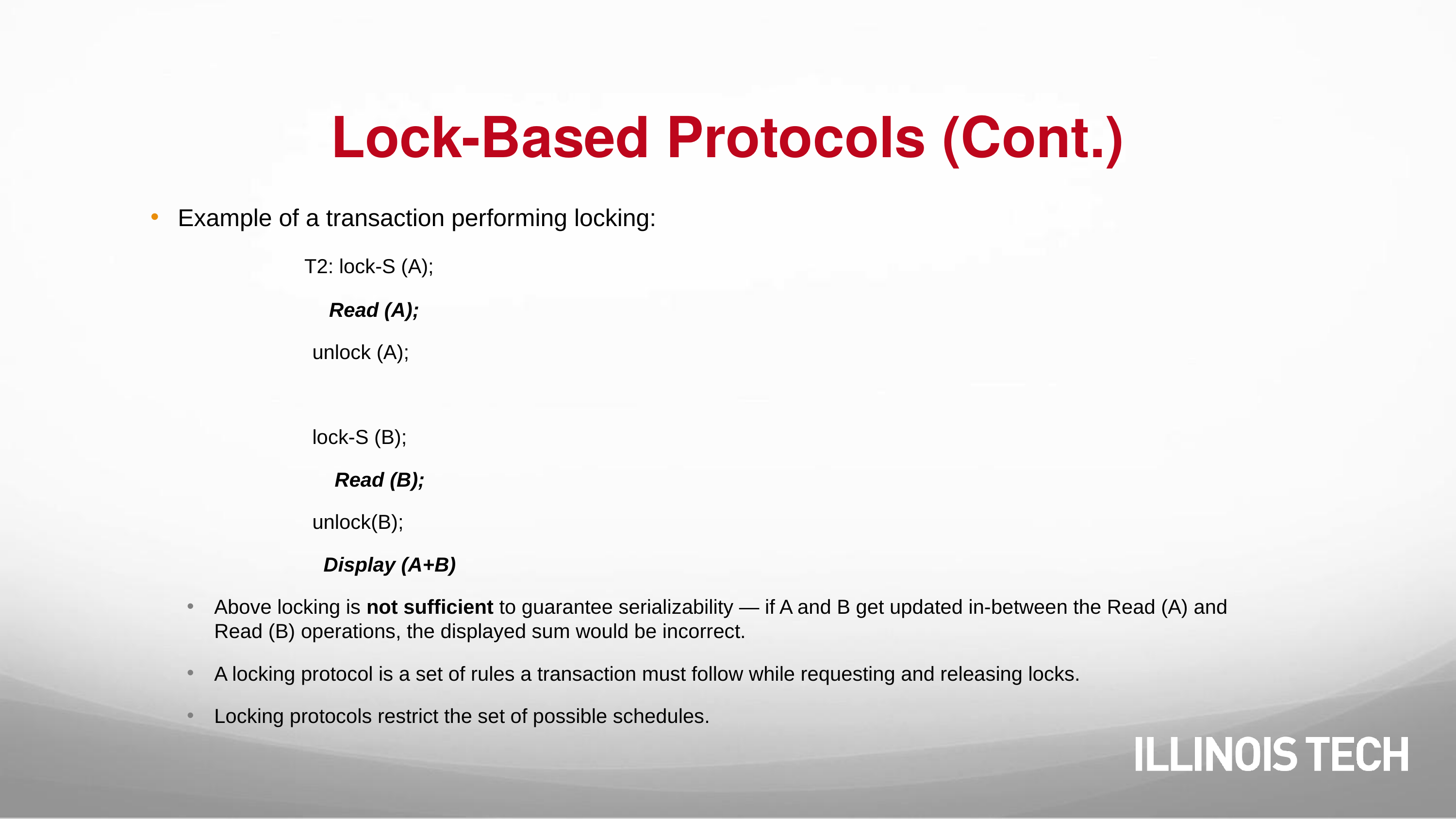

# Lock-Based Protocols (Cont.)
Example of a transaction performing locking:
                       T2: lock-S (A);
                                Read (A);
                             unlock (A);

                             lock-S (B);
                                 Read (B);
                             unlock(B);
                               Display (A+B)
Above locking is not sufficient to guarantee serializability — if A and B get updated in-between the Read (A) and Read (B) operations, the displayed sum would be incorrect.
A locking protocol is a set of rules a transaction must follow while requesting and releasing locks.
Locking protocols restrict the set of possible schedules.